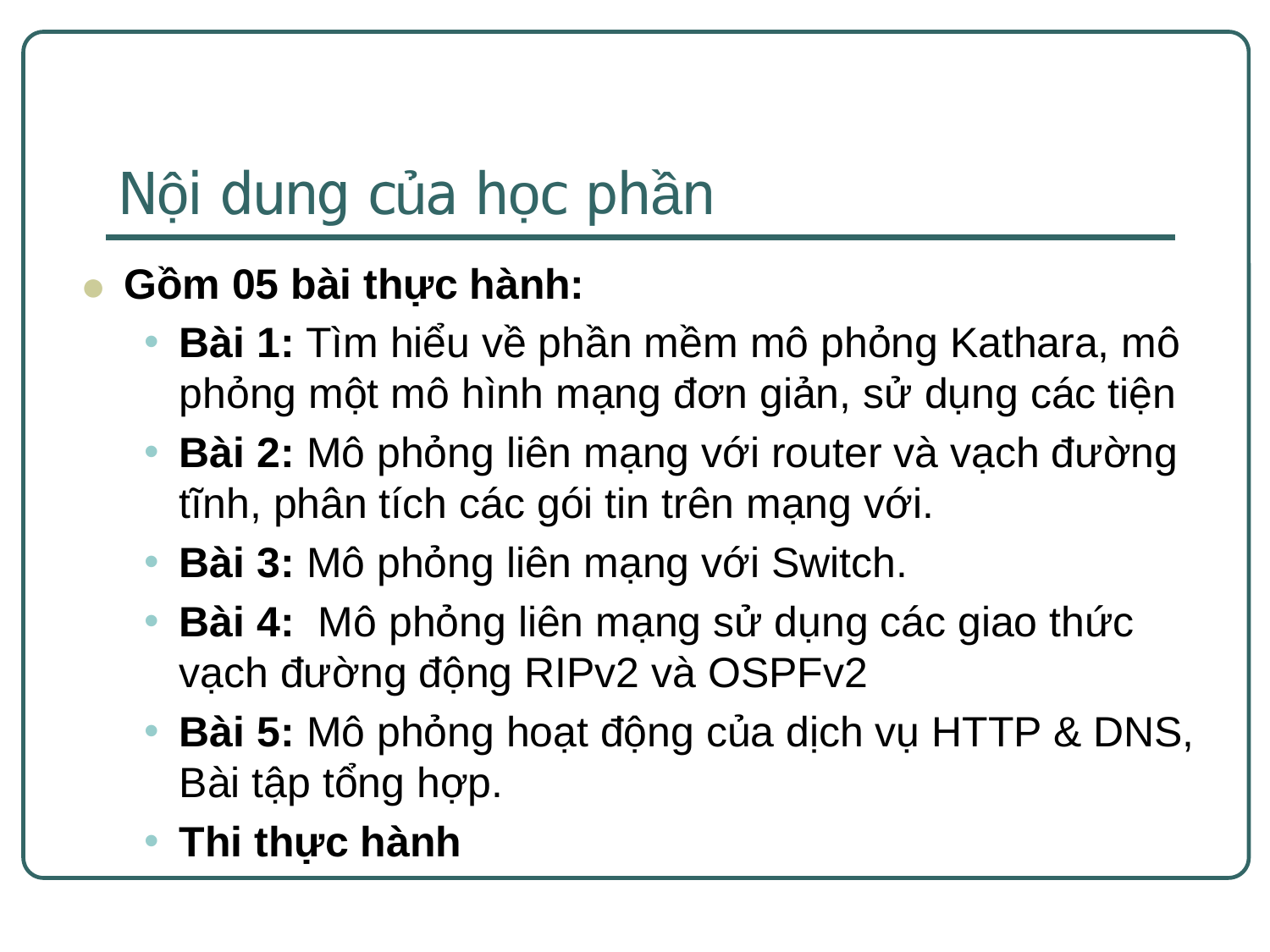

# Nội dung của học phần
Gồm 05 bài thực hành:
Bài 1: Tìm hiểu về phần mềm mô phỏng Kathara, mô phỏng một mô hình mạng đơn giản, sử dụng các tiện
Bài 2: Mô phỏng liên mạng với router và vạch đường tĩnh, phân tích các gói tin trên mạng với.
Bài 3: Mô phỏng liên mạng với Switch.
Bài 4:  Mô phỏng liên mạng sử dụng các giao thức vạch đường động RIPv2 và OSPFv2
Bài 5: Mô phỏng hoạt động của dịch vụ HTTP & DNS, Bài tập tổng hợp.
Thi thực hành